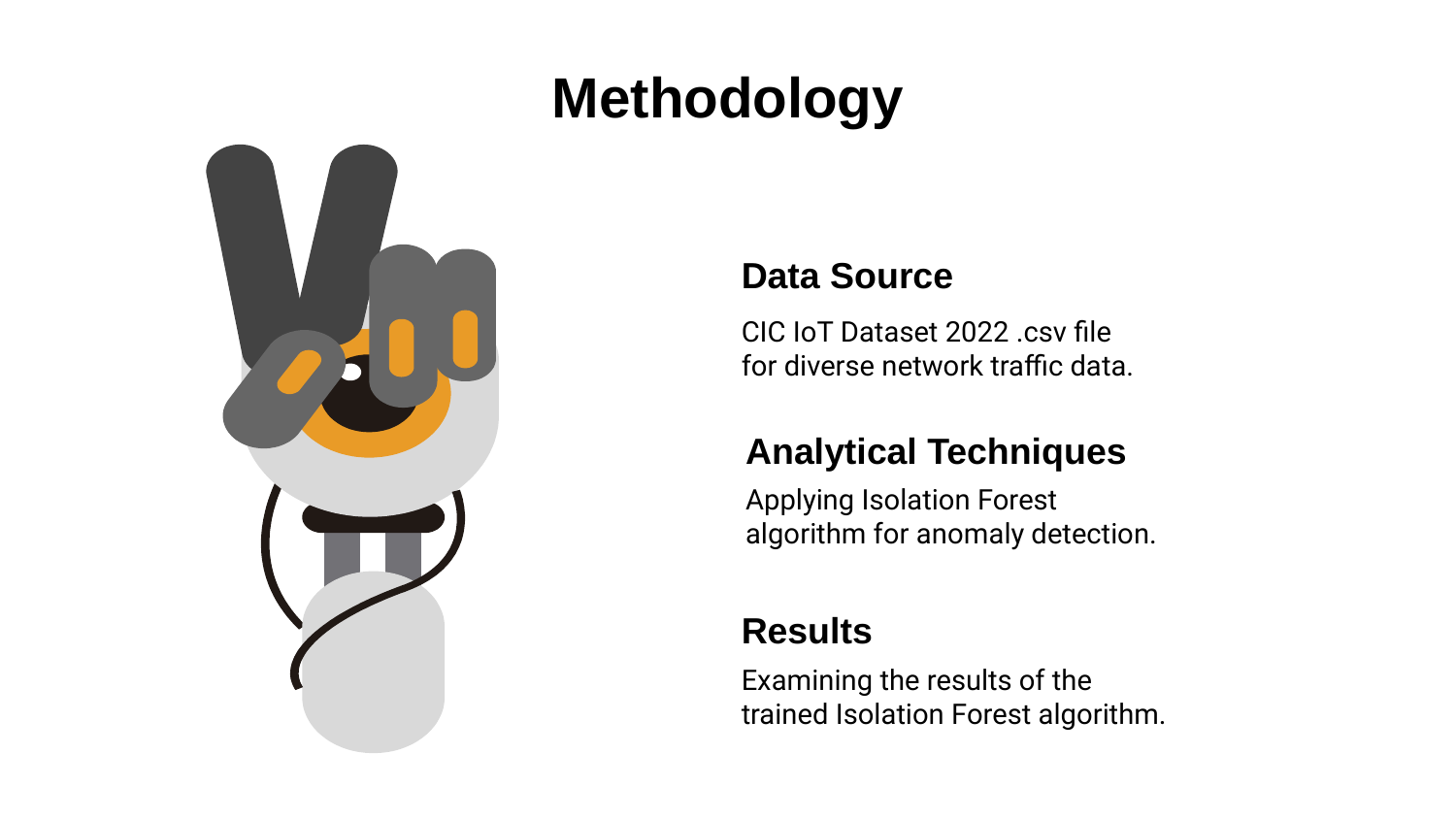

# Methodology

Data Source
CIC IoT Dataset 2022 .csv file for diverse network traffic data.
Analytical Techniques
Applying Isolation Forest algorithm for anomaly detection.
Results
Examining the results of the trained Isolation Forest algorithm.